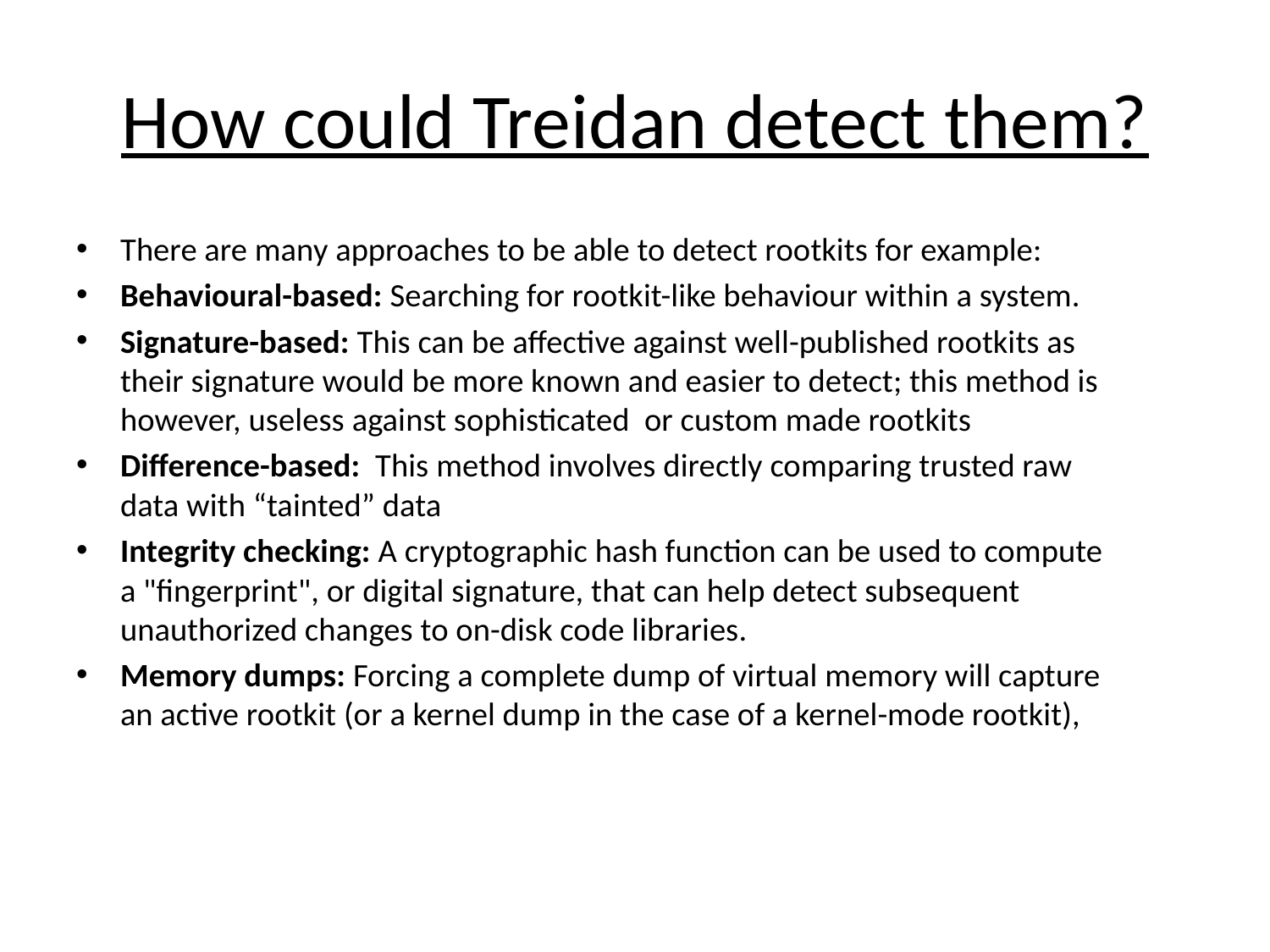

# How could Treidan detect them?
There are many approaches to be able to detect rootkits for example:
Behavioural-based: Searching for rootkit-like behaviour within a system.
Signature-based: This can be affective against well-published rootkits as their signature would be more known and easier to detect; this method is however, useless against sophisticated  or custom made rootkits
Difference-based:  This method involves directly comparing trusted raw data with “tainted” data
Integrity checking: A cryptographic hash function can be used to compute a "fingerprint", or digital signature, that can help detect subsequent unauthorized changes to on-disk code libraries.
Memory dumps: Forcing a complete dump of virtual memory will capture an active rootkit (or a kernel dump in the case of a kernel-mode rootkit),